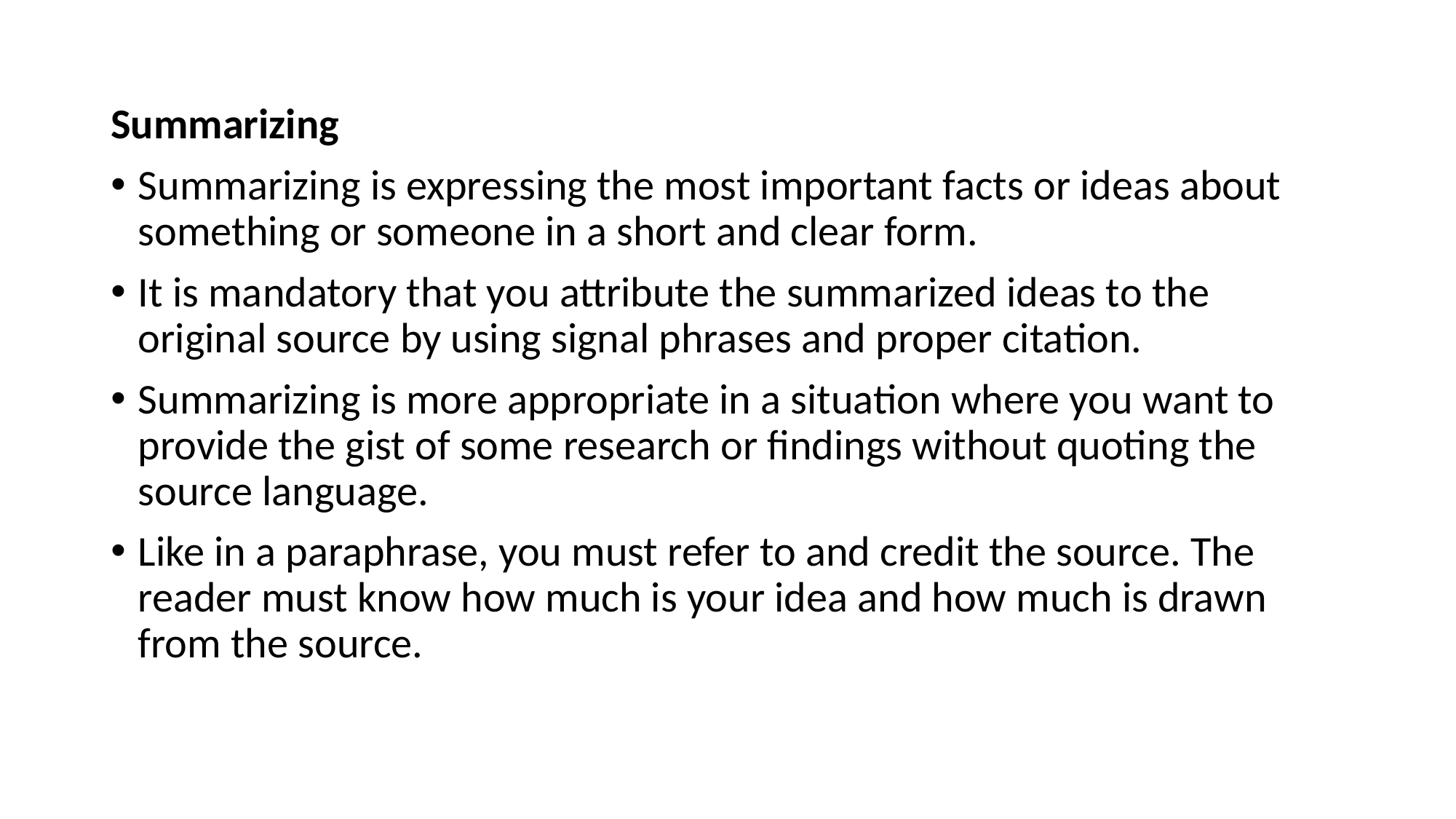

Summarizing
Summarizing is expressing the most important facts or ideas about something or someone in a short and clear form.
It is mandatory that you attribute the summarized ideas to the original source by using signal phrases and proper citation.
Summarizing is more appropriate in a situation where you want to provide the gist of some research or findings without quoting the source language.
Like in a paraphrase, you must refer to and credit the source. The reader must know how much is your idea and how much is drawn from the source.